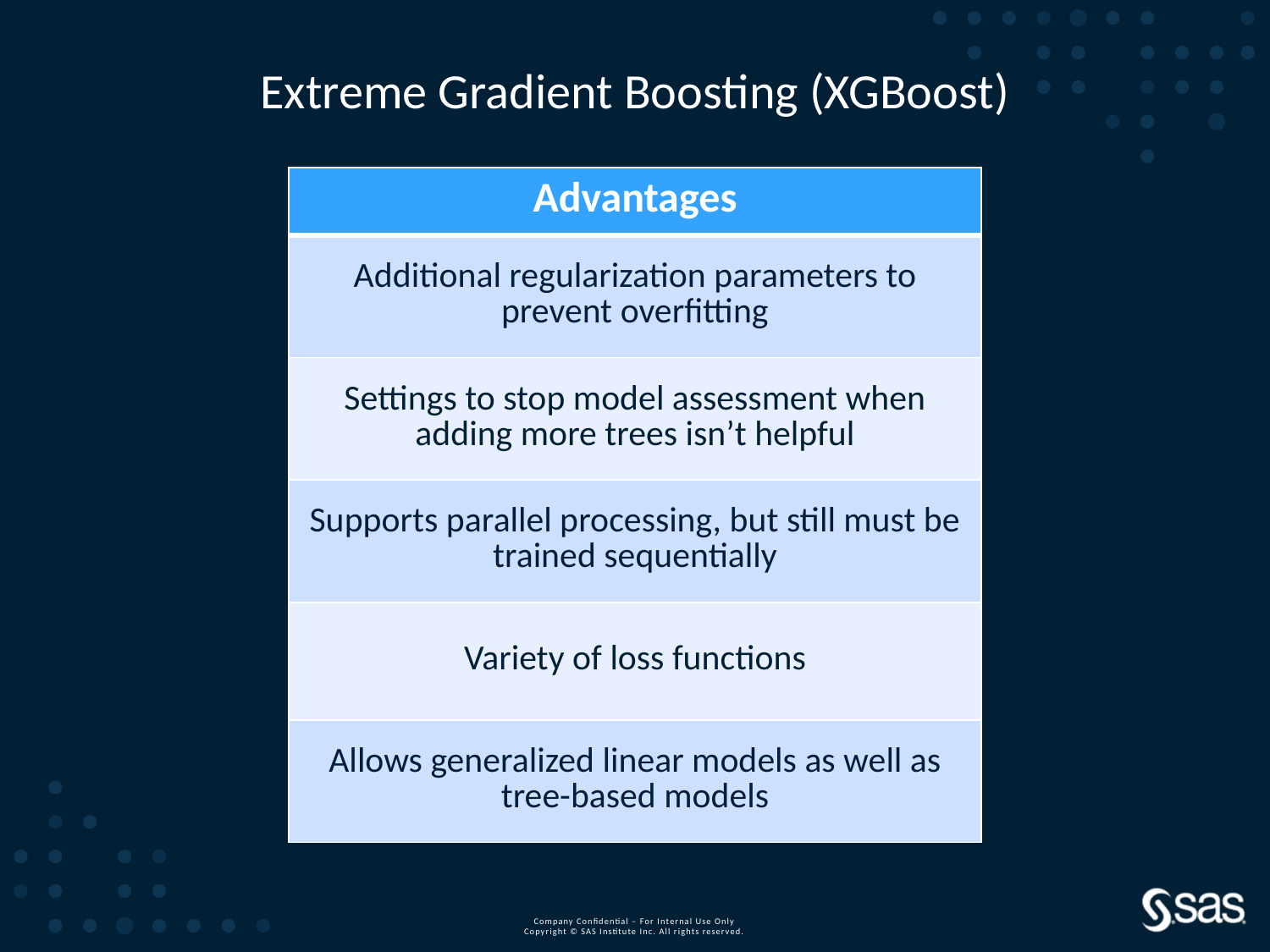

# Extreme Gradient Boosting (XGBoost)
| Advantages |
| --- |
| Additional regularization parameters to prevent overfitting |
| Settings to stop model assessment when adding more trees isn’t helpful |
| Supports parallel processing, but still must be trained sequentially |
| Variety of loss functions |
| Allows generalized linear models as well as tree-based models |